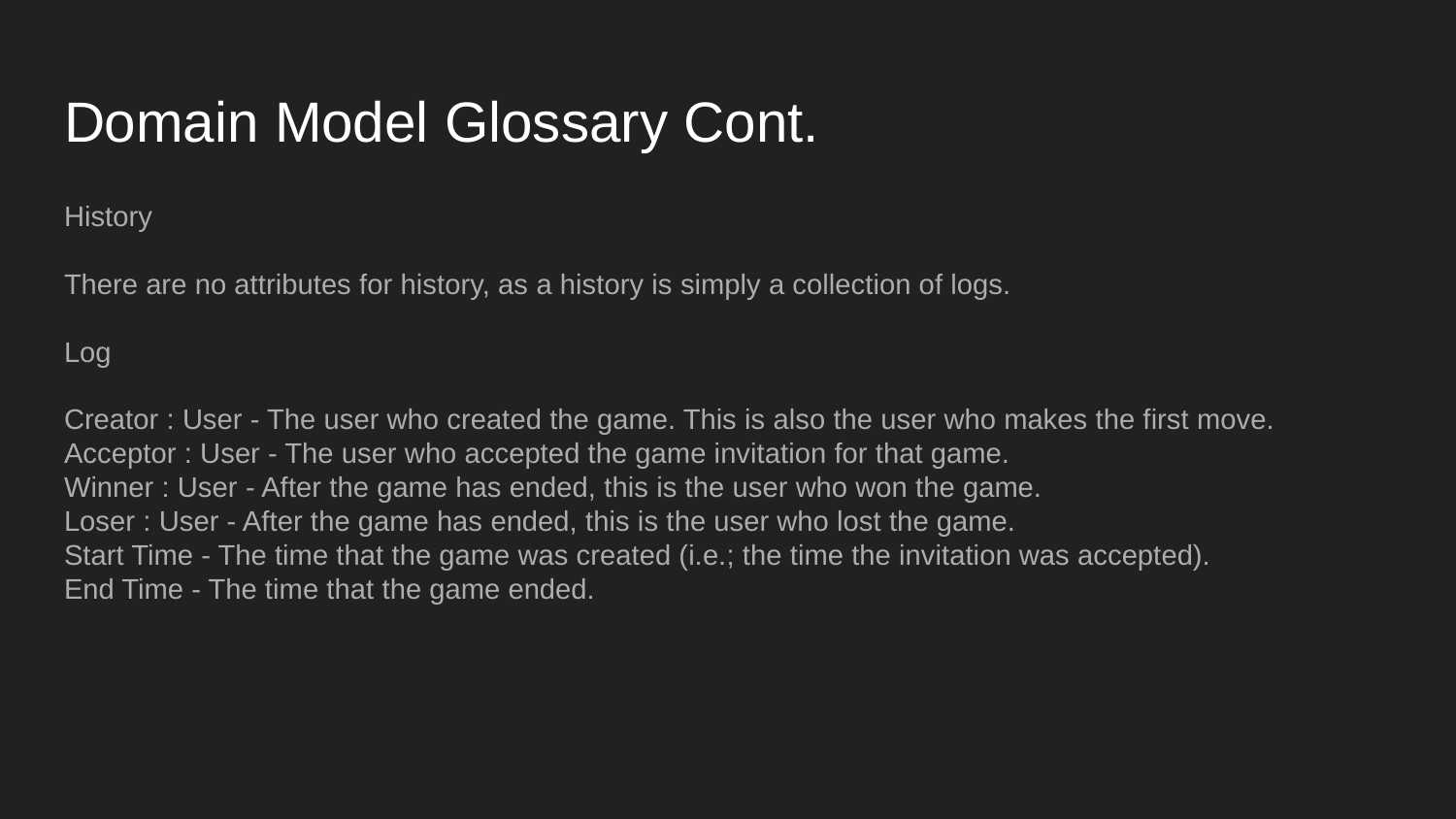

# Domain Model Glossary Cont.
History

There are no attributes for history, as a history is simply a collection of logs.

Log

Creator : User - The user who created the game. This is also the user who makes the first move.
Acceptor : User - The user who accepted the game invitation for that game.
Winner : User - After the game has ended, this is the user who won the game.
Loser : User - After the game has ended, this is the user who lost the game.
Start Time - The time that the game was created (i.e.; the time the invitation was accepted).
End Time - The time that the game ended.